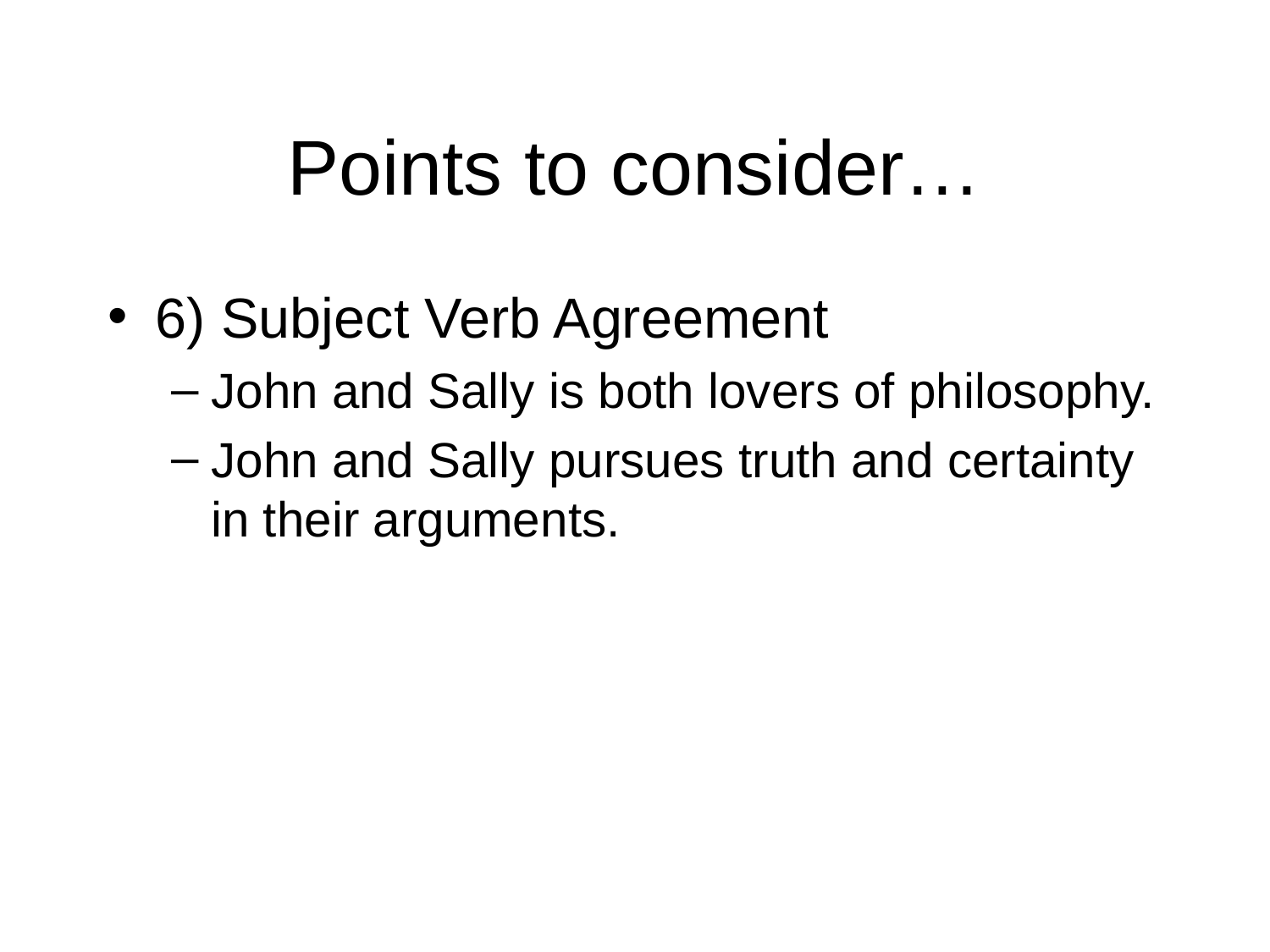

# Points to consider…
6) Subject Verb Agreement
John and Sally is both lovers of philosophy.
John and Sally pursues truth and certainty in their arguments.